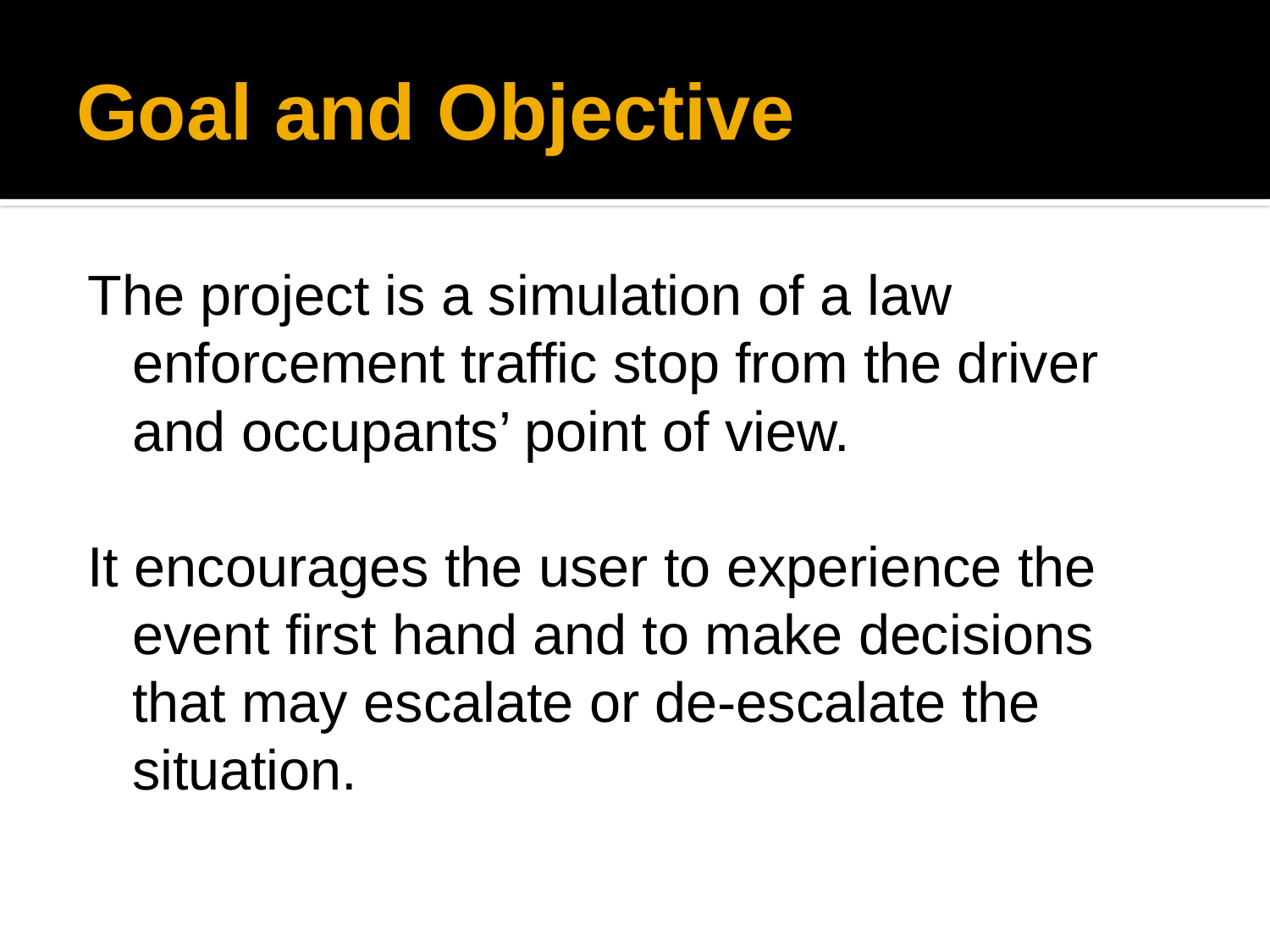

# Goal and Objective
The project is a simulation of a law enforcement traffic stop from the driver and occupants’ point of view.

It encourages the user to experience the event first hand and to make decisions that may escalate or de-escalate the situation.